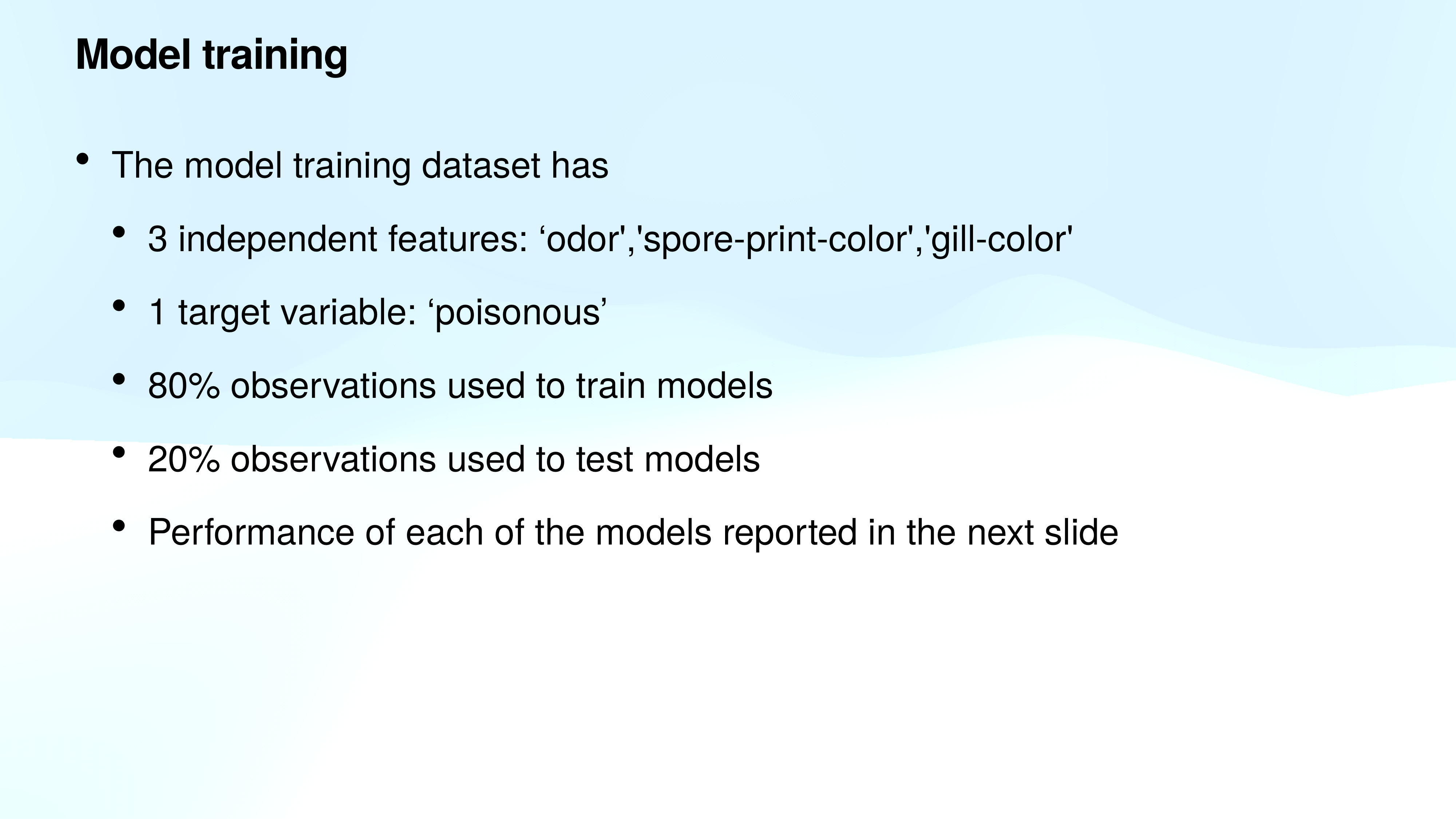

# Model training
The model training dataset has
3 independent features: ‘odor','spore-print-color','gill-color'
1 target variable: ‘poisonous’
80% observations used to train models
20% observations used to test models
Performance of each of the models reported in the next slide